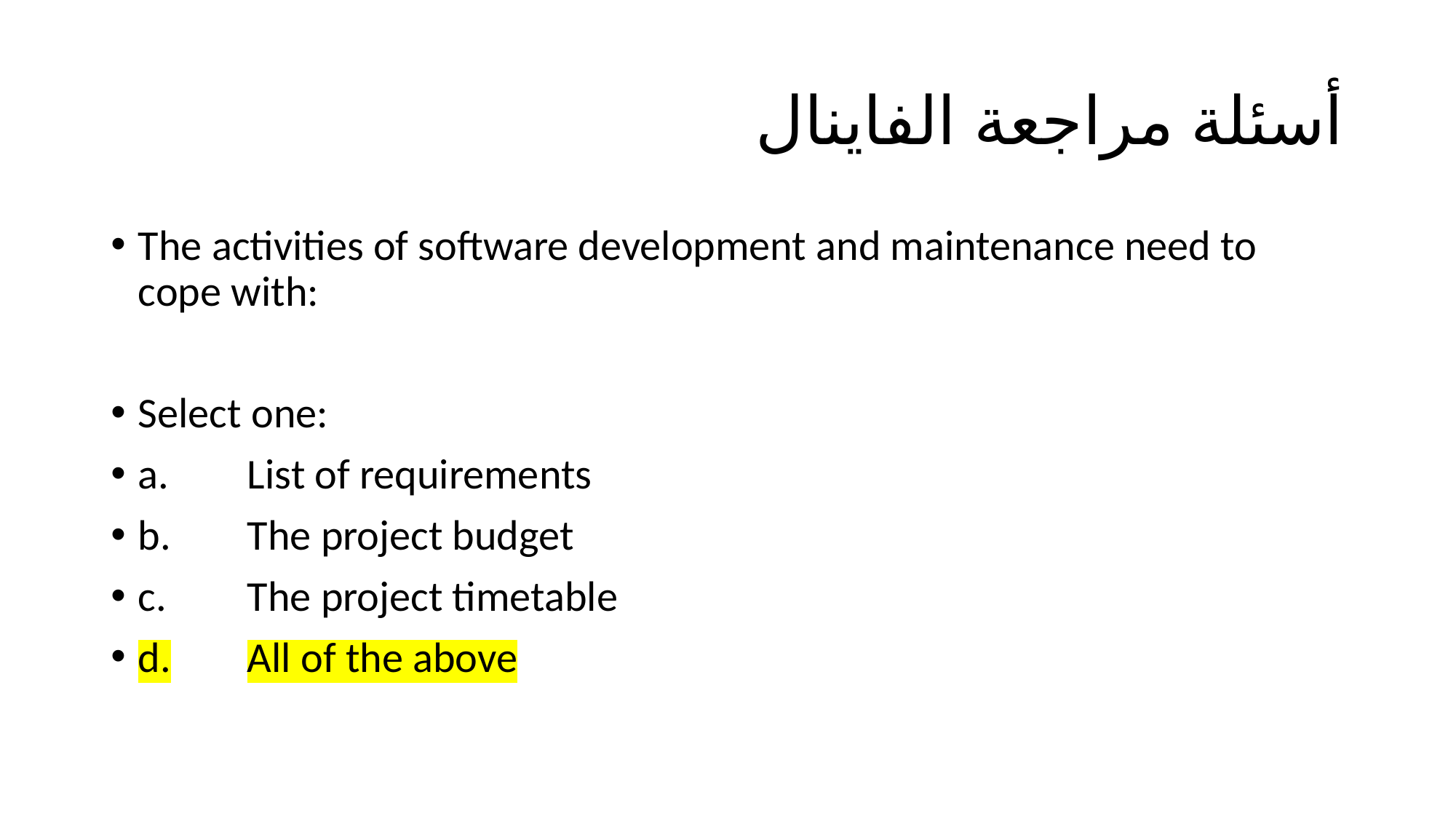

# أسئلة مراجعة الفاينال
The activities of software development and maintenance need to cope with:

Select one:
a.	List of requirements
b.	The project budget
c.	The project timetable
d.	All of the above